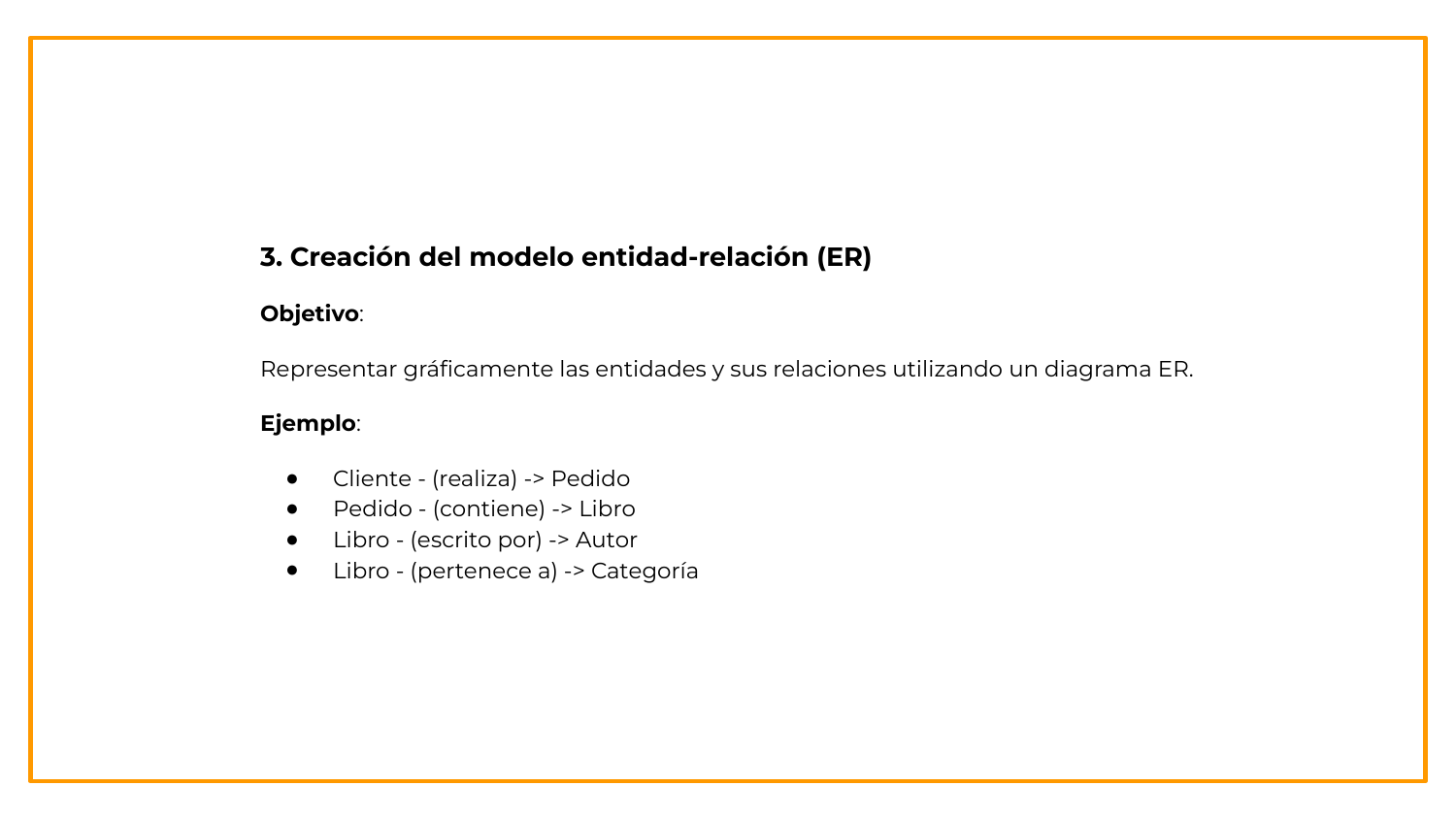

3. Creación del modelo entidad-relación (ER)
Objetivo:
Representar gráficamente las entidades y sus relaciones utilizando un diagrama ER.
Ejemplo:
Cliente - (realiza) -> Pedido
Pedido - (contiene) -> Libro
Libro - (escrito por) -> Autor
Libro - (pertenece a) -> Categoría